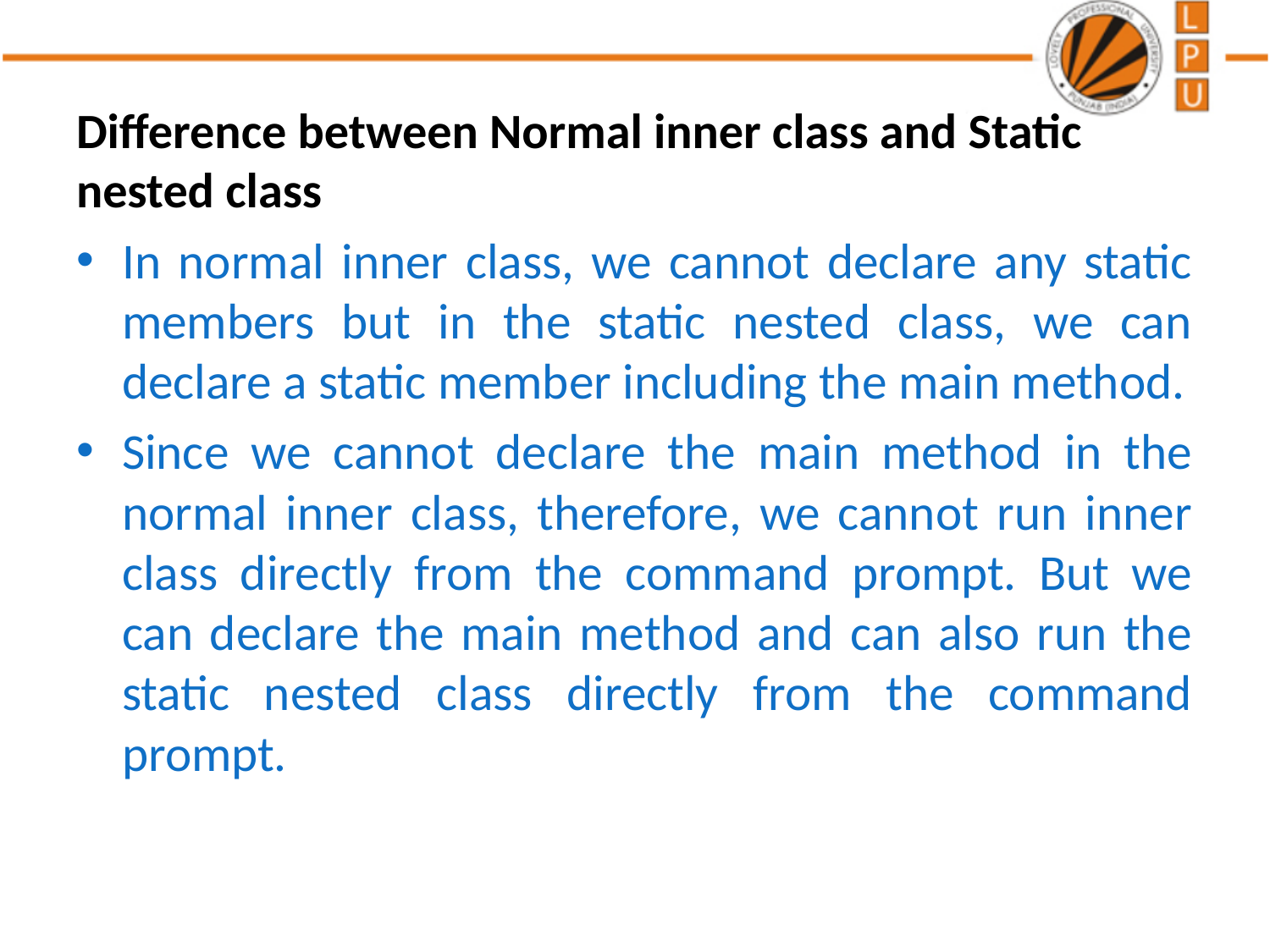

# Difference between Normal inner class and Static nested class
In normal inner class, we cannot declare any static members but in the static nested class, we can declare a static member including the main method.
Since we cannot declare the main method in the normal inner class, therefore, we cannot run inner class directly from the command prompt. But we can declare the main method and can also run the static nested class directly from the command prompt.